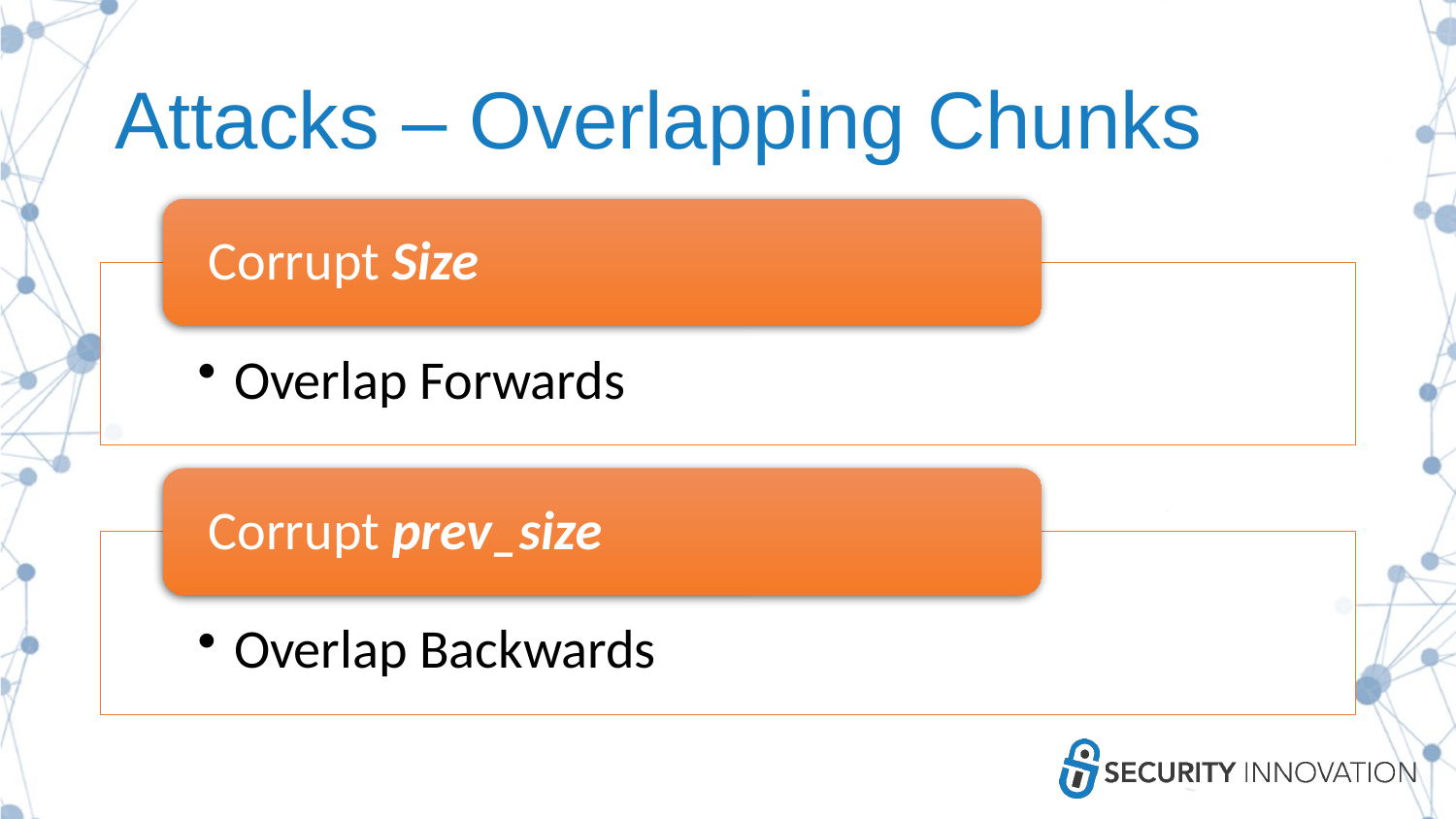

# Attacks – Overlapping Chunks
Overlap Forwards
Corrupt Size
Overlap Backwards
Corrupt prev_size